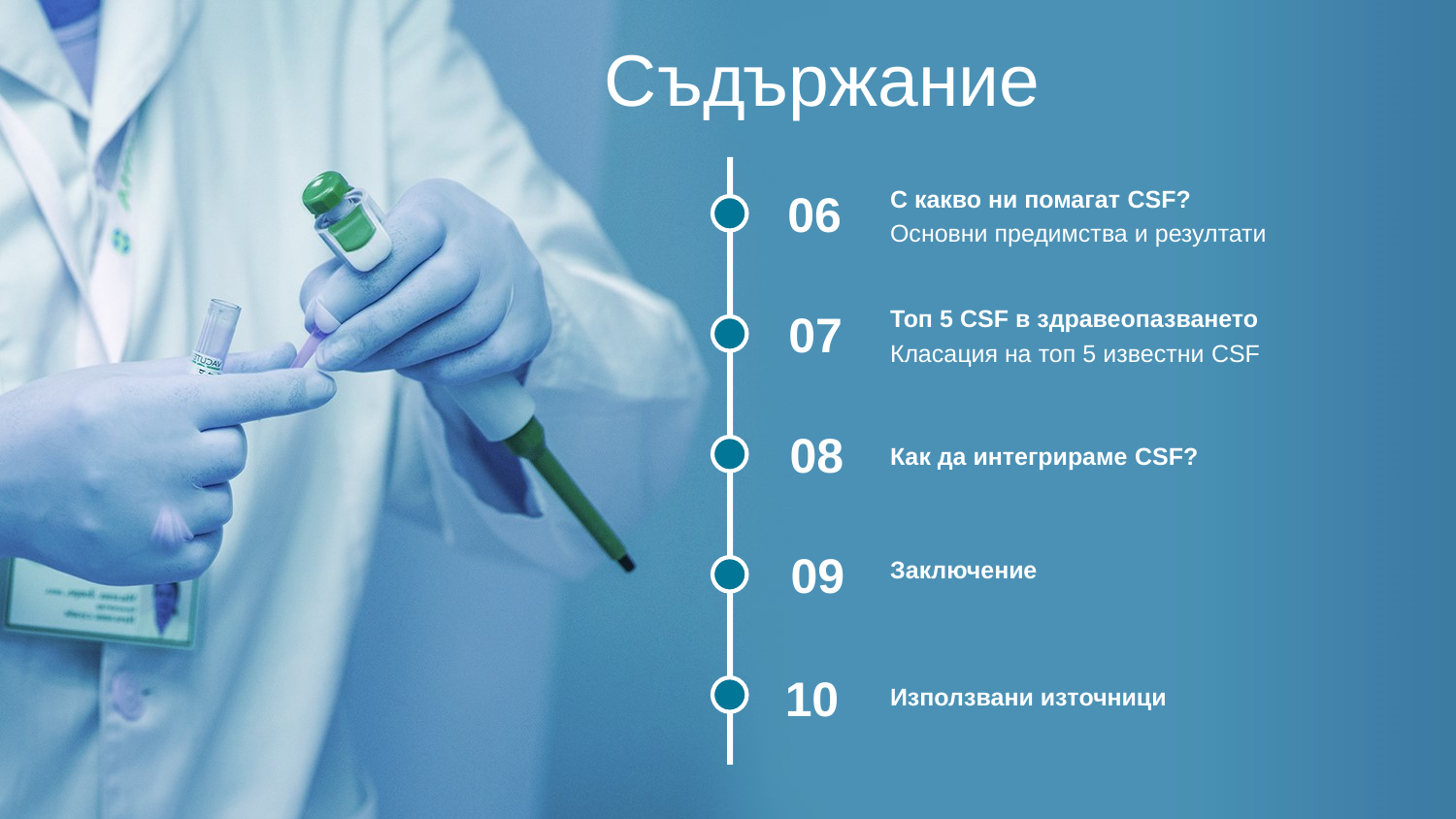

Съдържание

06
С какво ни помагат CSF?
Основни предимства и резултати

Топ 5 CSF в здравеопазването
Класация на топ 5 известни CSF
07

08
Как да интегрираме CSF?

09
Заключение

10
Използвани източници